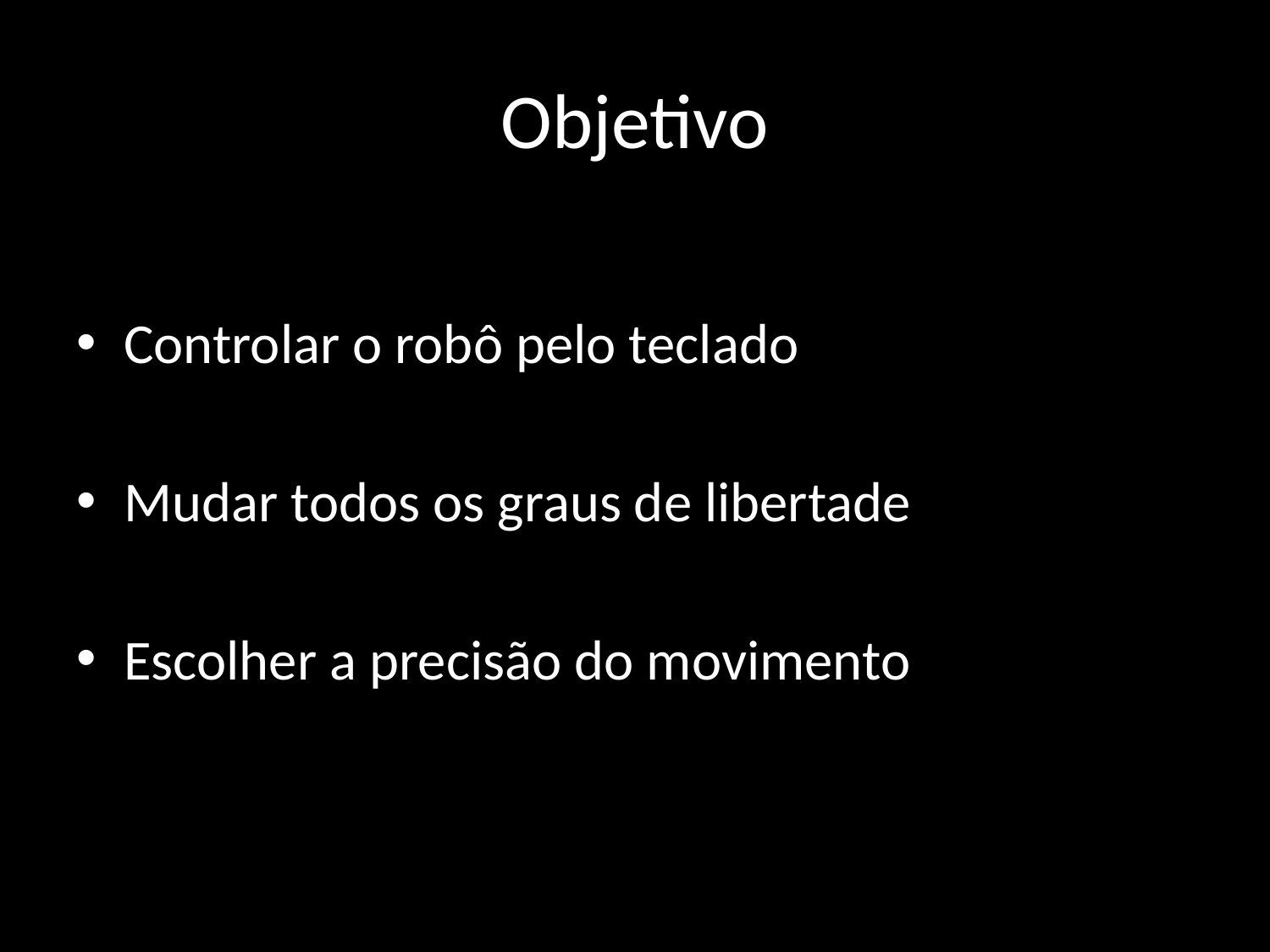

# Objetivo

Controlar o robô pelo teclado

Mudar todos os graus de libertade

Escolher a precisão do movimento